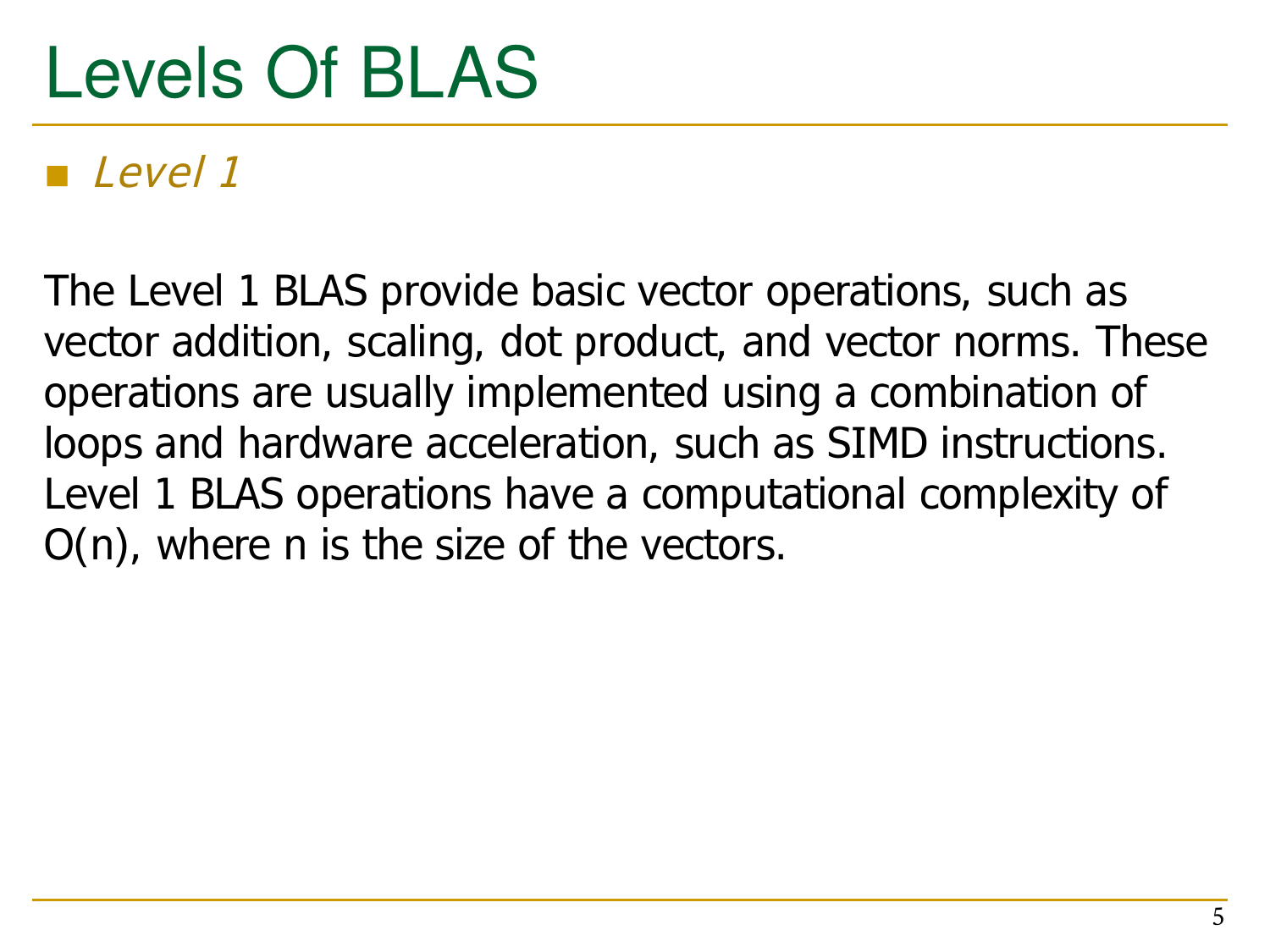

# Levels Of BLAS
Level 1

The Level 1 BLAS provide basic vector operations, such as vector addition, scaling, dot product, and vector norms. These operations are usually implemented using a combination of loops and hardware acceleration, such as SIMD instructions. Level 1 BLAS operations have a computational complexity of O(n), where n is the size of the vectors.

5